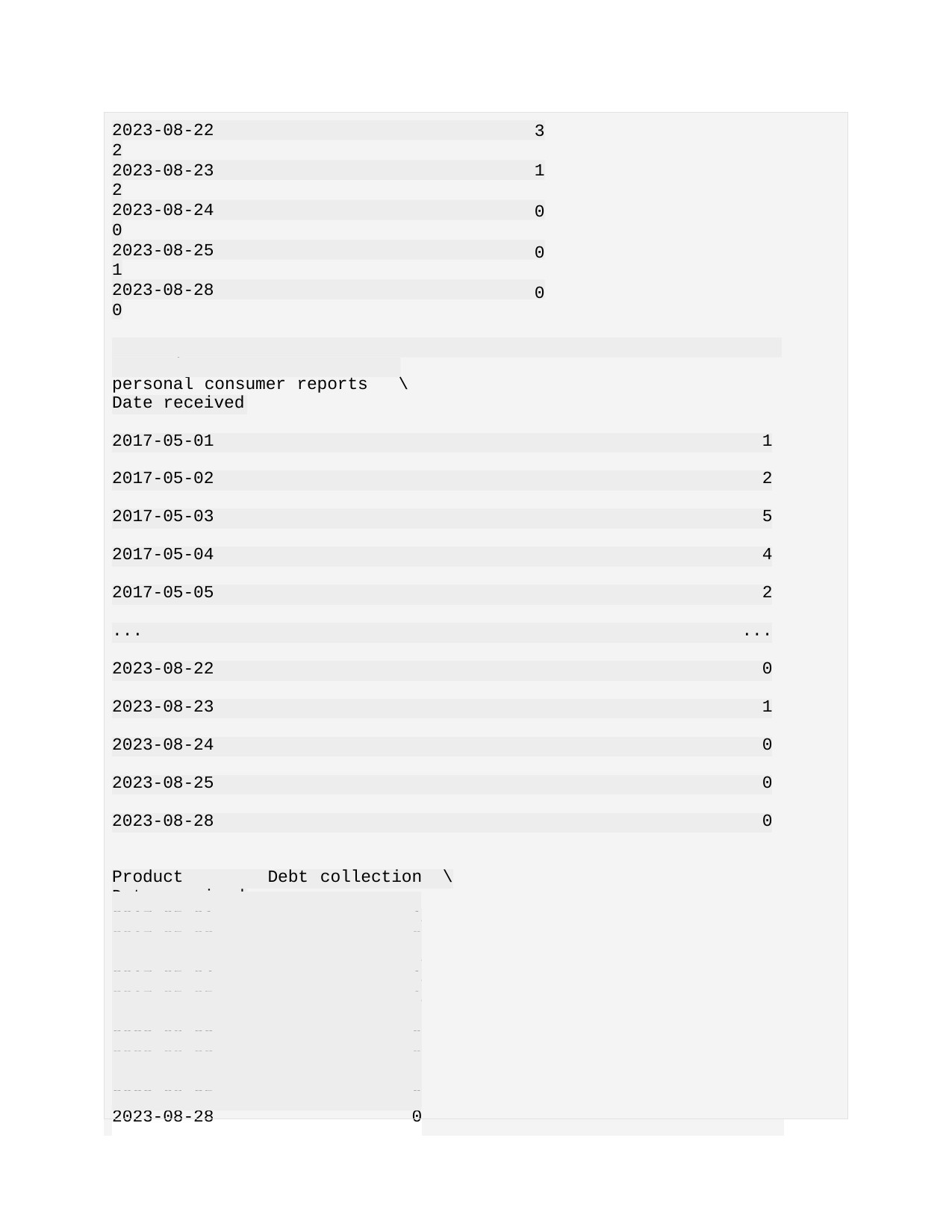

2023-08-22
2
2023-08-23
2
2023-08-24
0
2023-08-25
1
2023-08-28
0
3

1

0

0

0

| Product Credit reportin personal consumer reports \ |  |  |  | g, credit repair services, or othe |  | r |
| --- | --- | --- | --- | --- | --- | --- |
|  | Date received |  |  |  |  |  |
|  |  |  |  |  |  |  |
|  | 2017-05-01 |  |  |  | 1 |  |
|  |  |  |  |  |  |  |
|  | 2017-05-02 |  |  |  | 2 |  |
|  |  |  |  |  |  |  |
|  | 2017-05-03 |  |  |  | 5 |  |
|  |  |  |  |  |  |  |
|  | 2017-05-04 |  |  |  | 4 |  |
|  |  |  |  |  |  |  |
|  | 2017-05-05 |  |  |  | 2 |  |
|  |  |  |  |  |  |  |
|  | ... |  |  |  | ... |  |
|  |  |  |  |  |  |  |
|  | 2023-08-22 |  |  |  | 0 |  |
|  |  |  |  |  |  |  |
|  | 2023-08-23 |  |  |  | 1 |  |
|  |  |  |  |  |  |  |
|  | 2023-08-24 |  |  |  | 0 |  |
|  |  |  |  |  |  |  |
|  | 2023-08-25 |  |  |  | 0 |  |
|  |  |  |  |  |  |  |
|  | 2023-08-28 |  |  |  | 0 |  |
|  |  |  |  |  |  |  |
|  | Product | Debt | collection | \ |  |  |
|  | Date received |  |  |  |  |  |
|  | 2017-05-01 |  | 1 |  |  |  |
|  | 2017-05-02 |  | 0 |  |  |  |
|  | 2017-05-03 |  | 1 |  |  |  |
|  | 2017-05-04 |  | 1 |  |  |  |
|  | 2017-05-05 ... 2023-08-22 |  | 1 ... 0 |  |  |  |
|  | 2023-08-23 |  | 0 |  |  |  |
|  | 2023-08-24 |  | 0 |  |  |  |
|  | 2023-08-25 |  | 0 |  |  |  |
|  | 2023-08-28 |  | 0 |  |  |  |